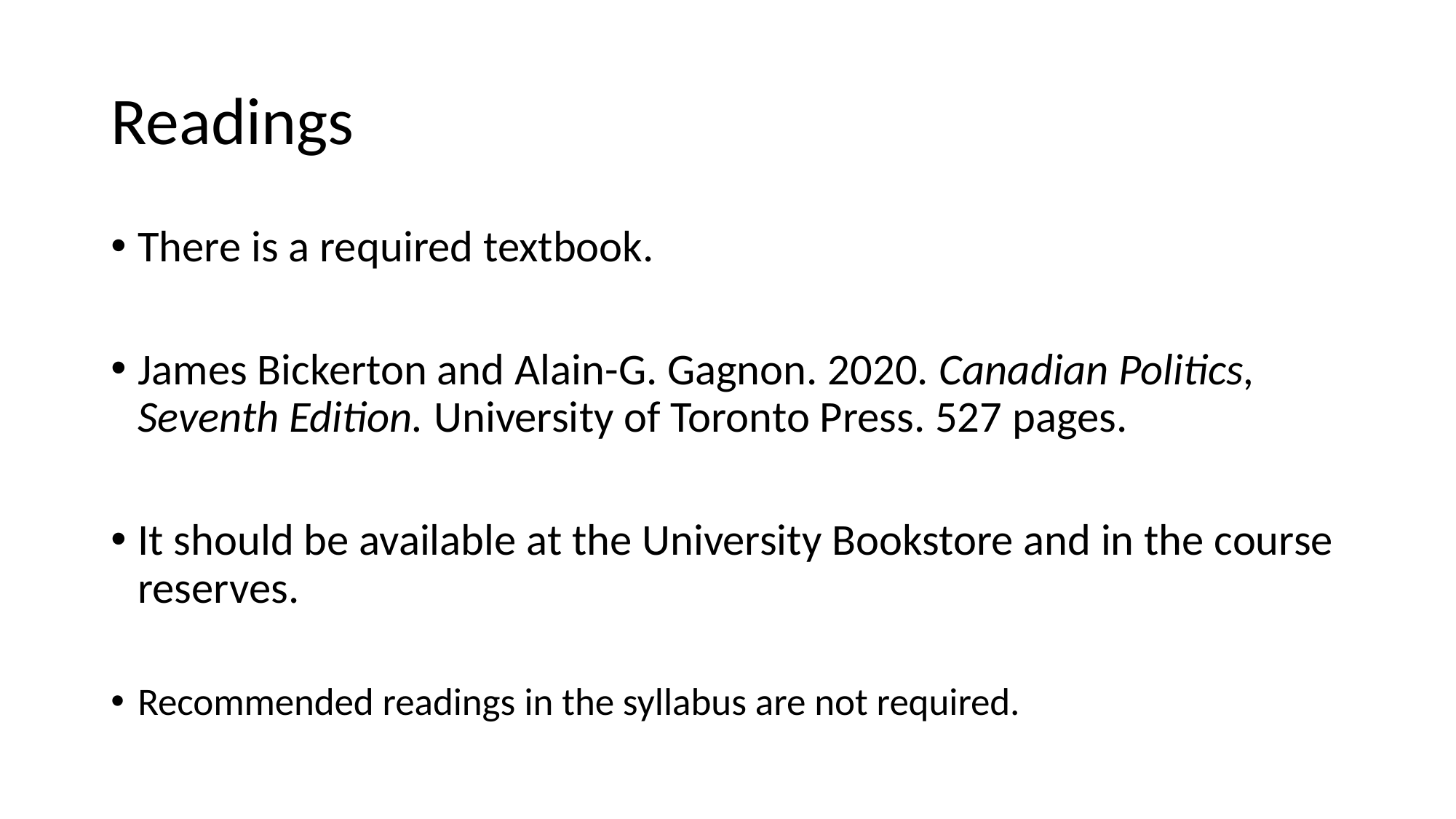

# Readings
There is a required textbook.

James Bickerton and Alain-G. Gagnon. 2020. Canadian Politics, Seventh Edition. University of Toronto Press. 527 pages.

It should be available at the University Bookstore and in the course reserves.

Recommended readings in the syllabus are not required.